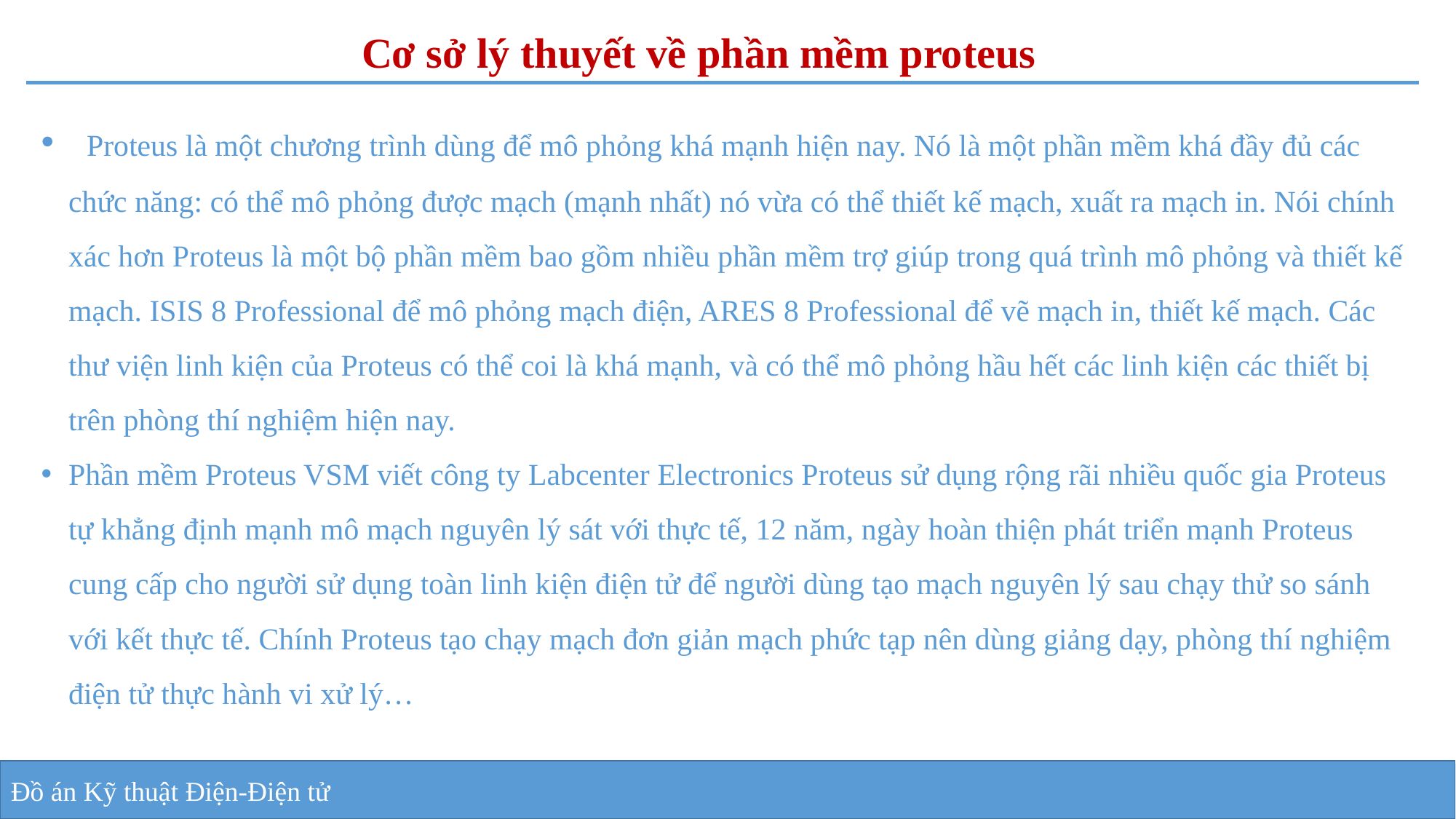

Cơ sở lý thuyết về phần mềm proteus
  Proteus là một chương trình dùng để mô phỏng khá mạnh hiện nay. Nó là một phần mềm khá đầy đủ các chức năng: có thể mô phỏng được mạch (mạnh nhất) nó vừa có thể thiết kế mạch, xuất ra mạch in. Nói chính xác hơn Proteus là một bộ phần mềm bao gồm nhiều phần mềm trợ giúp trong quá trình mô phỏng và thiết kế mạch. ISIS 8 Professional để mô phỏng mạch điện, ARES 8 Professional để vẽ mạch in, thiết kế mạch. Các thư viện linh kiện của Proteus có thể coi là khá mạnh, và có thể mô phỏng hầu hết các linh kiện các thiết bị trên phòng thí nghiệm hiện nay.
Phần mềm Proteus VSM viết công ty Labcenter Electronics Proteus sử dụng rộng rãi nhiều quốc gia Proteus tự khẳng định mạnh mô mạch nguyên lý sát với thực tế, 12 năm, ngày hoàn thiện phát triển mạnh Proteus cung cấp cho người sử dụng toàn linh kiện điện tử để người dùng tạo mạch nguyên lý sau chạy thử so sánh với kết thực tế. Chính Proteus tạo chạy mạch đơn giản mạch phức tạp nên dùng giảng dạy, phòng thí nghiệm điện tử thực hành vi xử lý…
Đồ án Kỹ thuật Điện-Điện tử